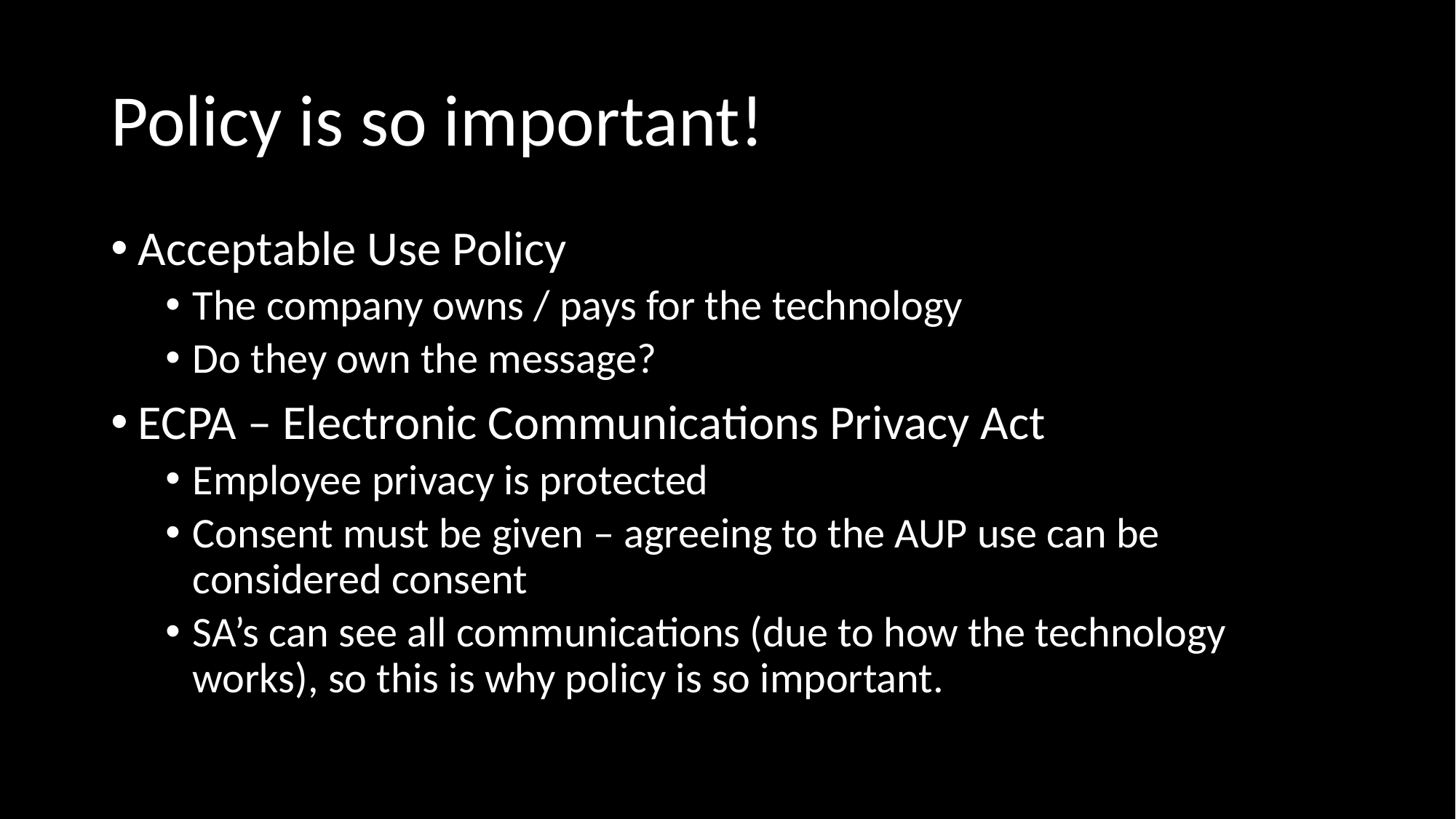

# Policy is so important!
Acceptable Use Policy
The company owns / pays for the technology
Do they own the message?
ECPA – Electronic Communications Privacy Act
Employee privacy is protected
Consent must be given – agreeing to the AUP use can be considered consent
SA’s can see all communications (due to how the technology works), so this is why policy is so important.